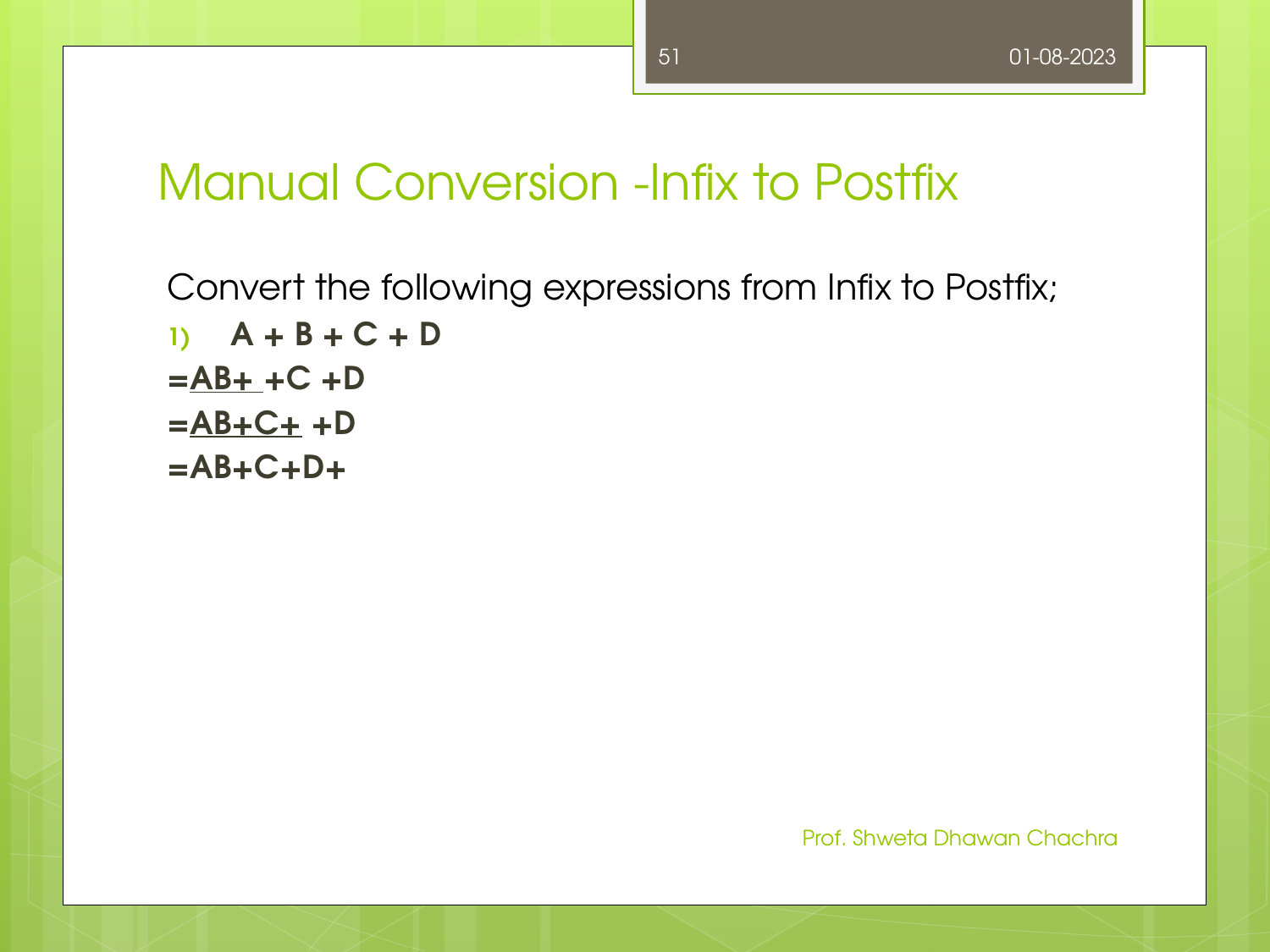

51
01-08-2023
# Manual Conversion -Infix to Postfix
Convert the following expressions from Infix to Postfix;
A + B + C + D
=AB+ +C +D
=AB+C+ +D
=AB+C+D+
Prof. Shweta Dhawan Chachra